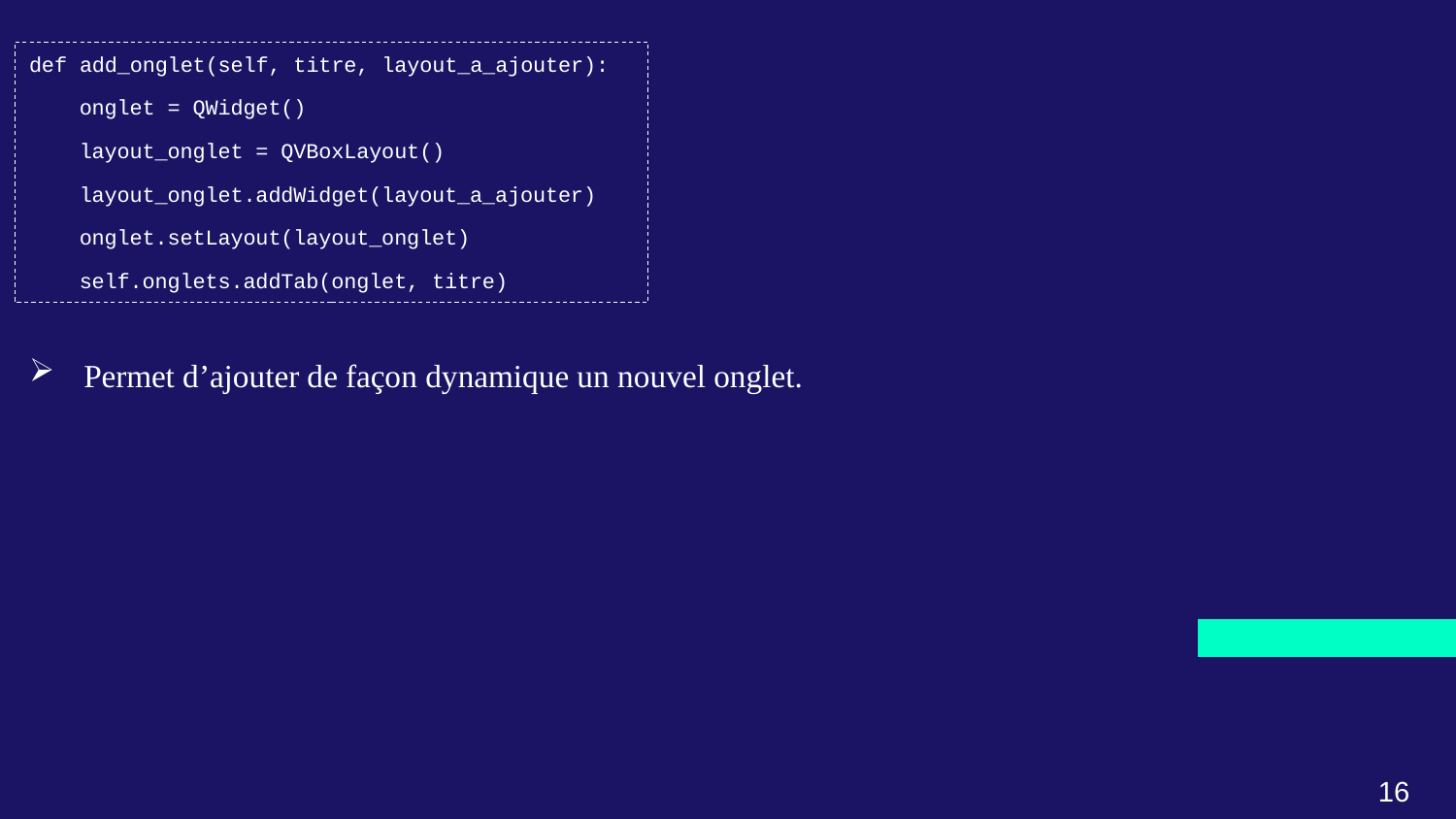

def add_onglet(self, titre, layout_a_ajouter):
    onglet = QWidget()
    layout_onglet = QVBoxLayout()
    layout_onglet.addWidget(layout_a_ajouter)
    onglet.setLayout(layout_onglet)
    self.onglets.addTab(onglet, titre)

Permet d’ajouter de façon dynamique un nouvel onglet.

16